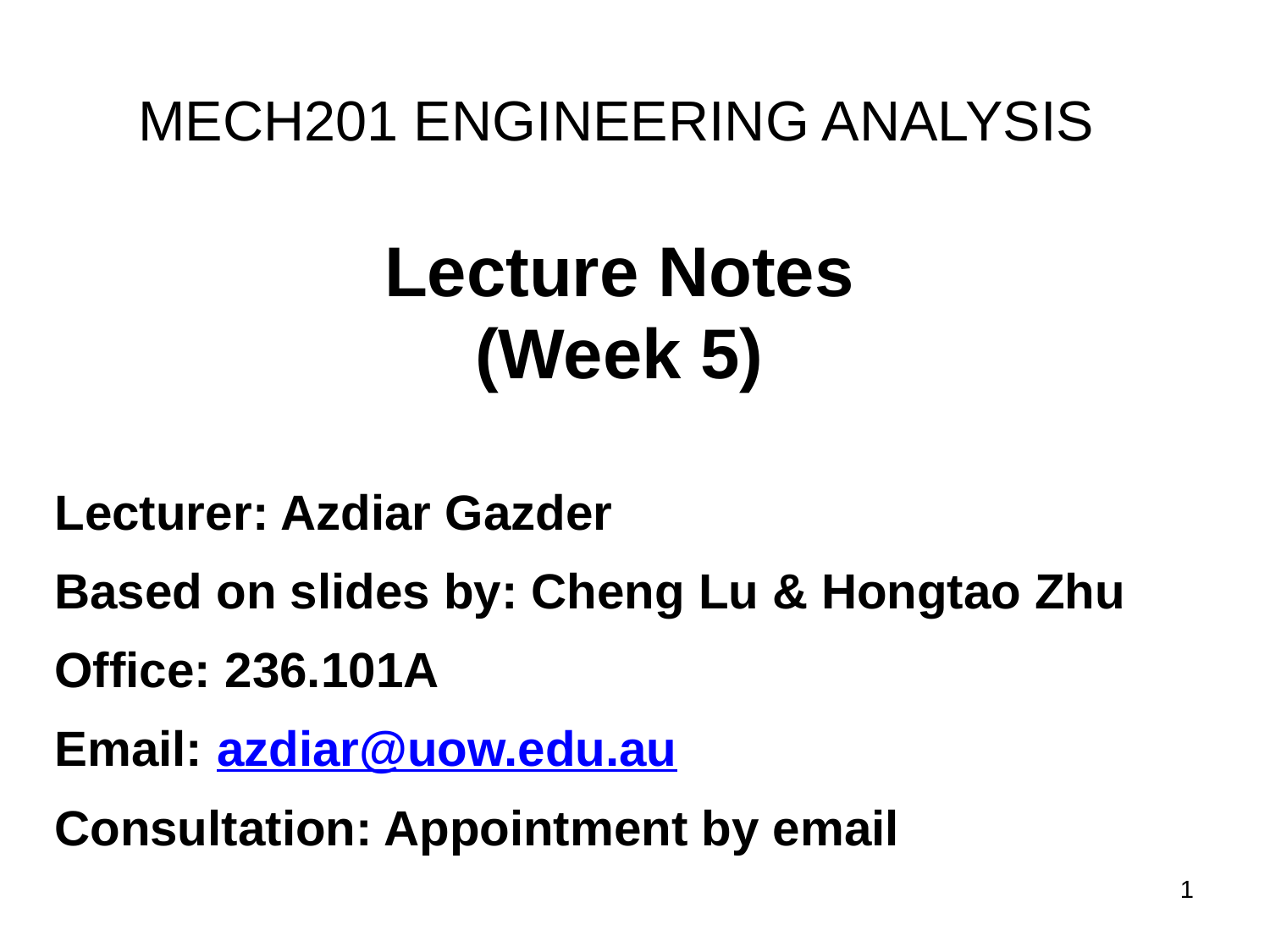

# MECH201 ENGINEERING ANALYSIS
Lecture Notes
(Week 5)
Lecturer: Azdiar Gazder
Based on slides by: Cheng Lu & Hongtao Zhu
Office: 236.101A
Email: azdiar@uow.edu.au
Consultation: Appointment by email
1